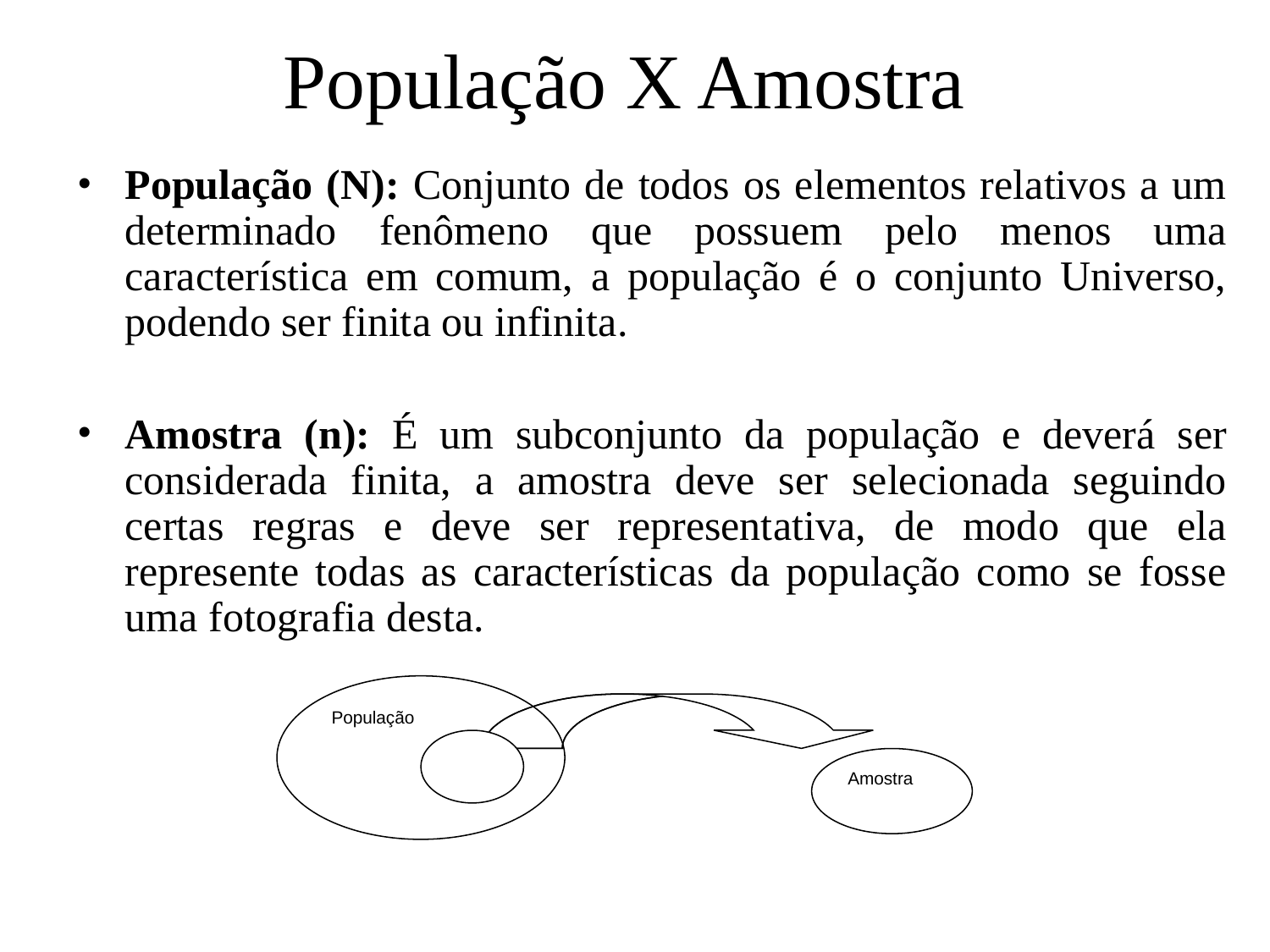

População X Amostra
População (N): Conjunto de todos os elementos relativos a um determinado fenômeno que possuem pelo menos uma característica em comum, a população é o conjunto Universo, podendo ser finita ou infinita.

Amostra (n): É um subconjunto da população e deverá ser considerada finita, a amostra deve ser selecionada seguindo certas regras e deve ser representativa, de modo que ela represente todas as características da população como se fosse uma fotografia desta.

População

Amostra